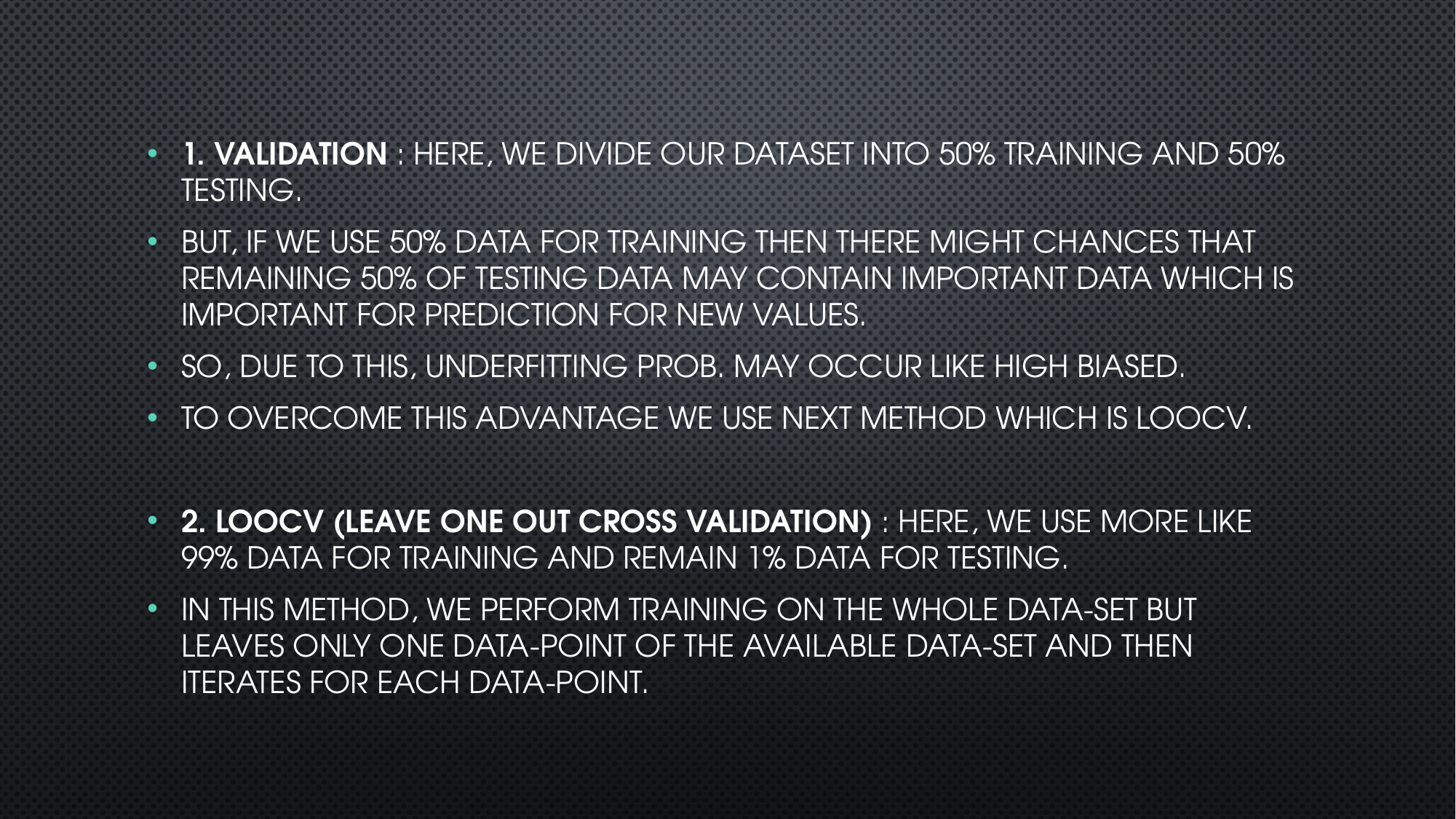

1. validation : here, we divide our dataset into 50% training and 50% testing.
But, if we use 50% data for training then there might chances that remaining 50% of testing data may contain important data which is important for prediction for new values.
so, due to this, underfitting prob. May occur like high biased.
To overcome this advantage we use next method which is loocv.

2. loocv (Leave one out cross validation) : here, we use more like 99% data for training and remain 1% data for testing.
In this method, we perform training on the whole data-set but leaves only one data-point of the available data-set and then iterates for each data-point.